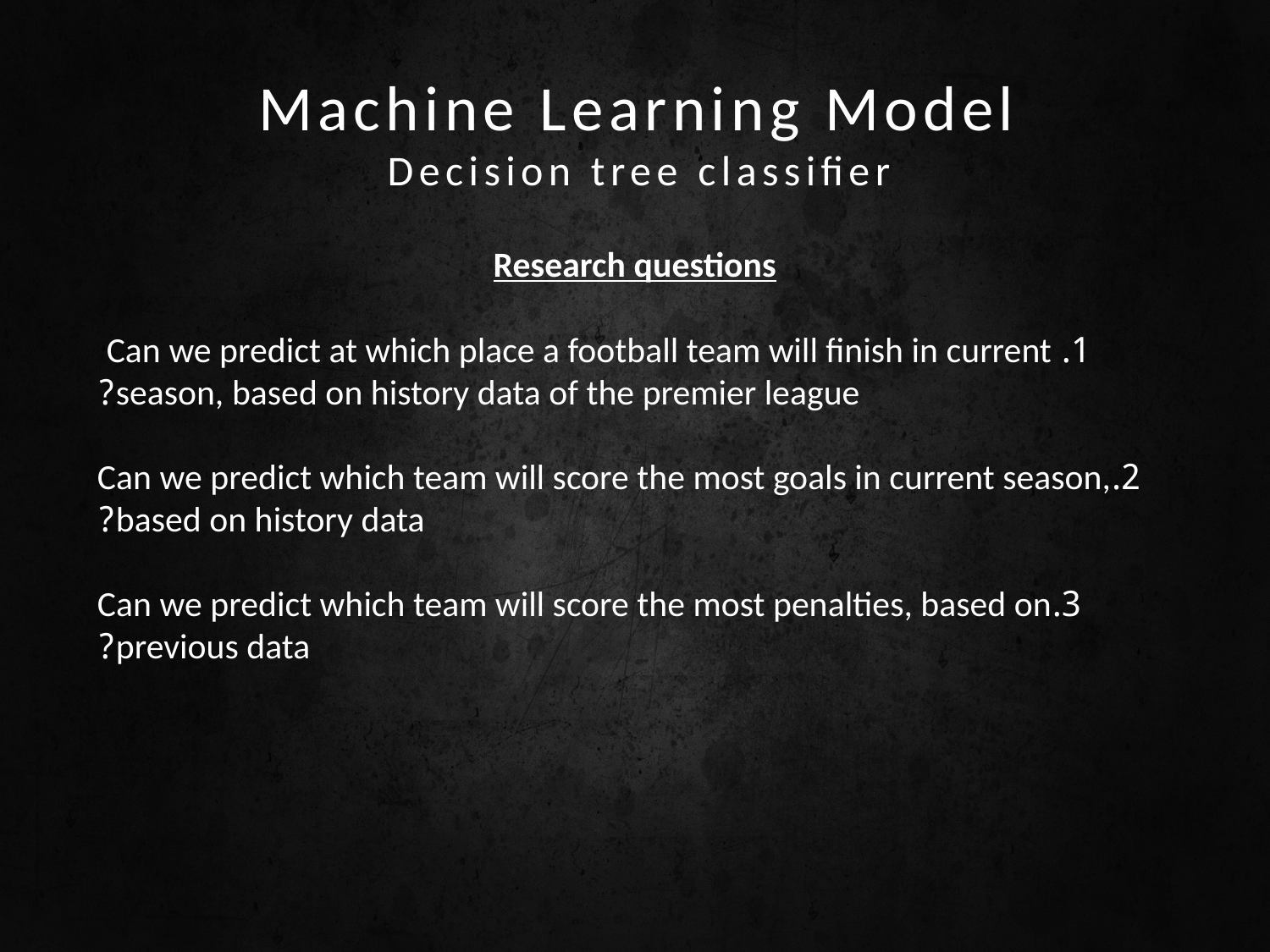

# Machine Learning Model Decision tree classifier
Research questions

1. Can we predict at which place a football team will finish in current
season, based on history data of the premier league?

2.Can we predict which team will score the most goals in current season, based on history data?

3.Can we predict which team will score the most penalties, based on previous data?